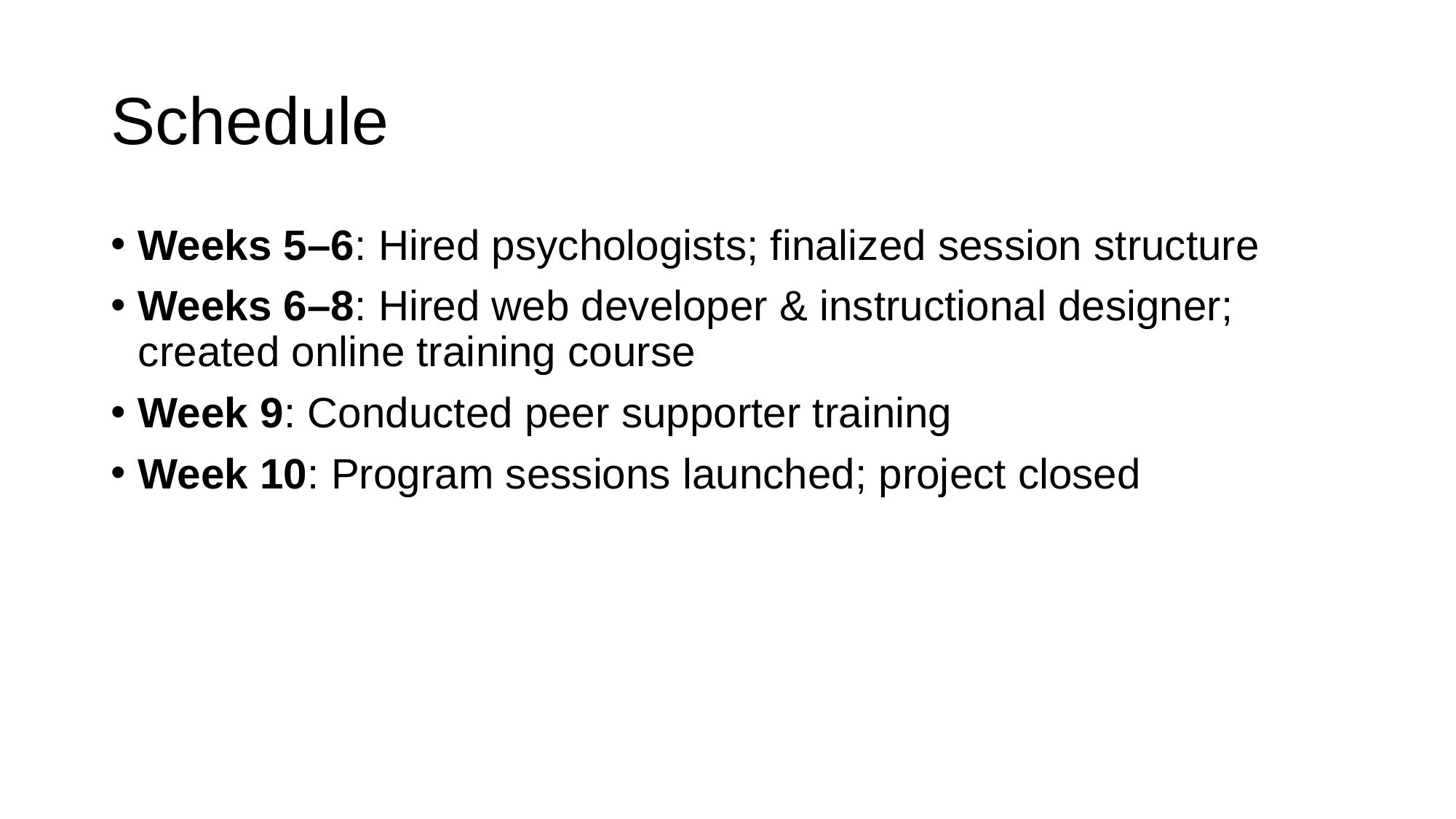

# Schedule
Weeks 5–6: Hired psychologists; finalized session structure
Weeks 6–8: Hired web developer & instructional designer; created online training course
Week 9: Conducted peer supporter training
Week 10: Program sessions launched; project closed